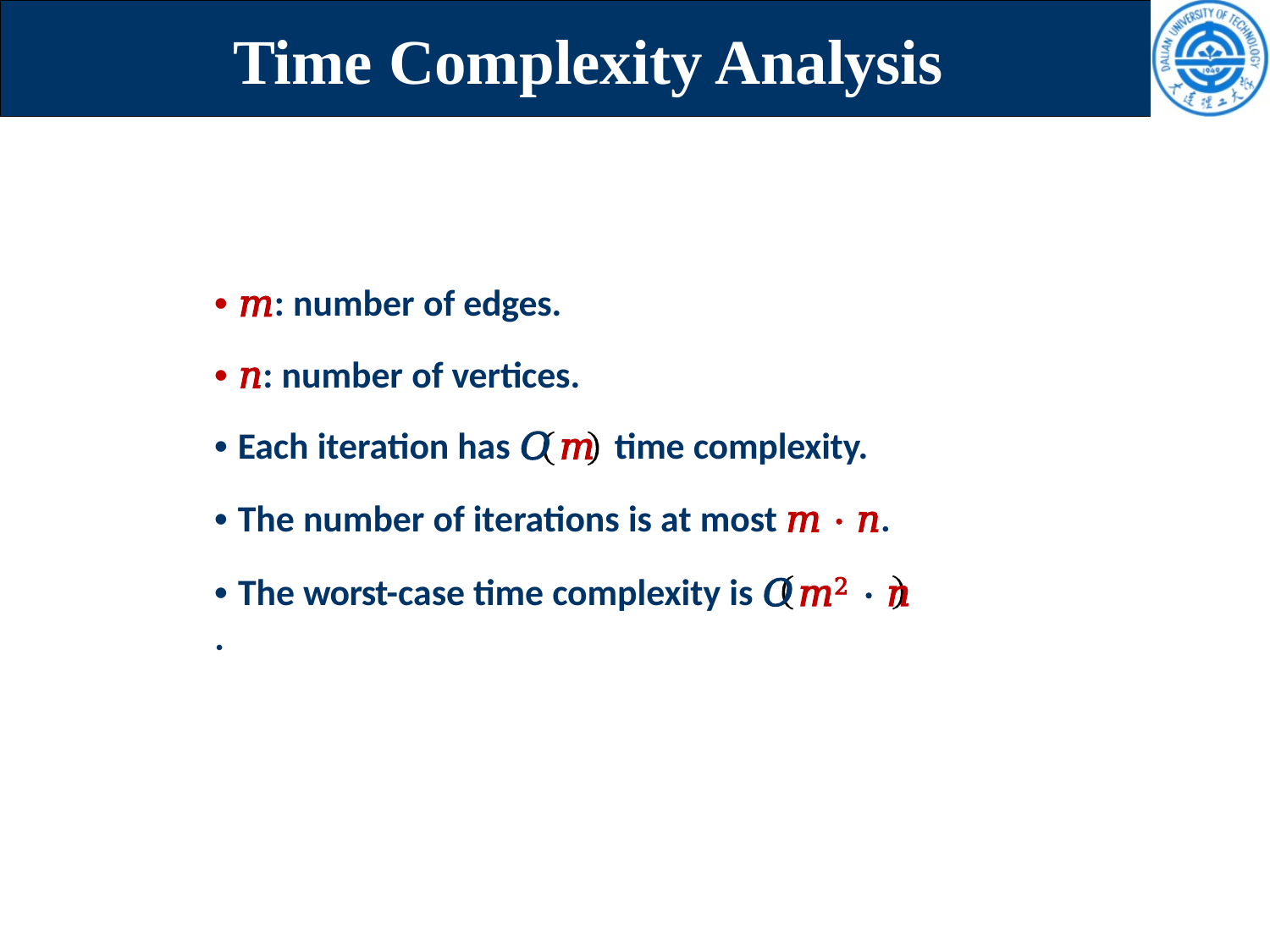

# Time Complexity Analysis
• 𝑚: number of edges.
• 𝑛: number of vertices.
• Each iteration has 𝑂	𝑚	time complexity.
• The number of iterations is at most 𝑚 ⋅ 𝑛.
• The worst-case time complexity is 𝑂	𝑚2 ⋅ 𝑛	.